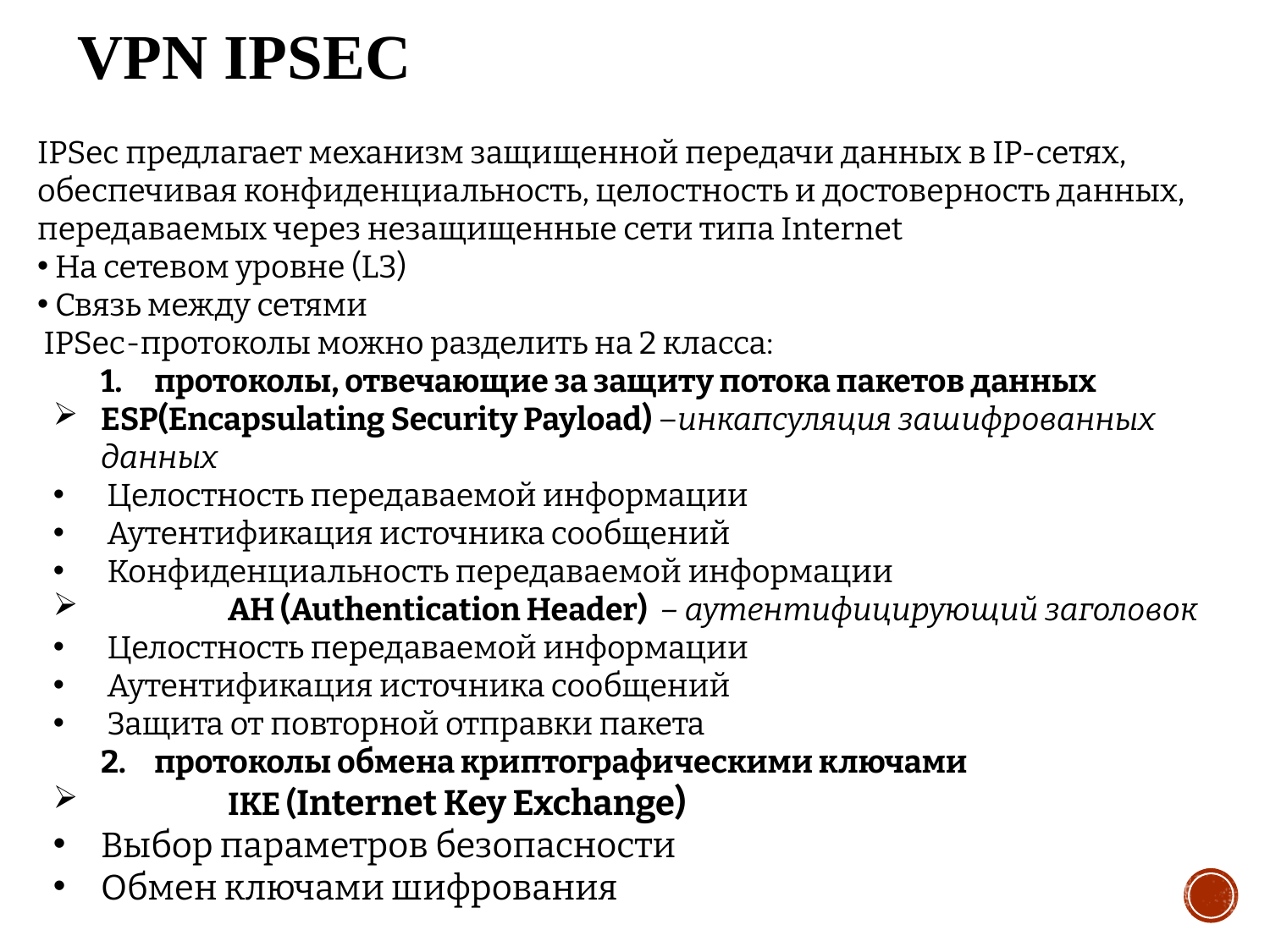

# VPN IPSec
IPSec предлагает механизм защищенной передачи данных в IP-сетях, обеспечивая конфиденциальность, целостность и достоверность данных, передаваемых через незащищенные сети типа Internet
 На сетевом уровне (L3)
 Связь между сетями
 IPSec-протоколы можно разделить на 2 класса:
 протоколы, отвечающие за защиту потока пакетов данных
ESP(Encapsulating Security Payload) –инкапсуляция зашифрованных данных
 Целостность передаваемой информации
 Аутентификация источника сообщений
 Конфиденциальность передаваемой информации
	AH (Authentication Header)  – аутентифицирующий заголовок
 Целостность передаваемой информации
 Аутентификация источника сообщений
 Защита от повторной отправки пакета
 протоколы обмена криптографическими ключами
	IKE (Internet Key Exchange)
Выбор параметров безопасности
Обмен ключами шифрования